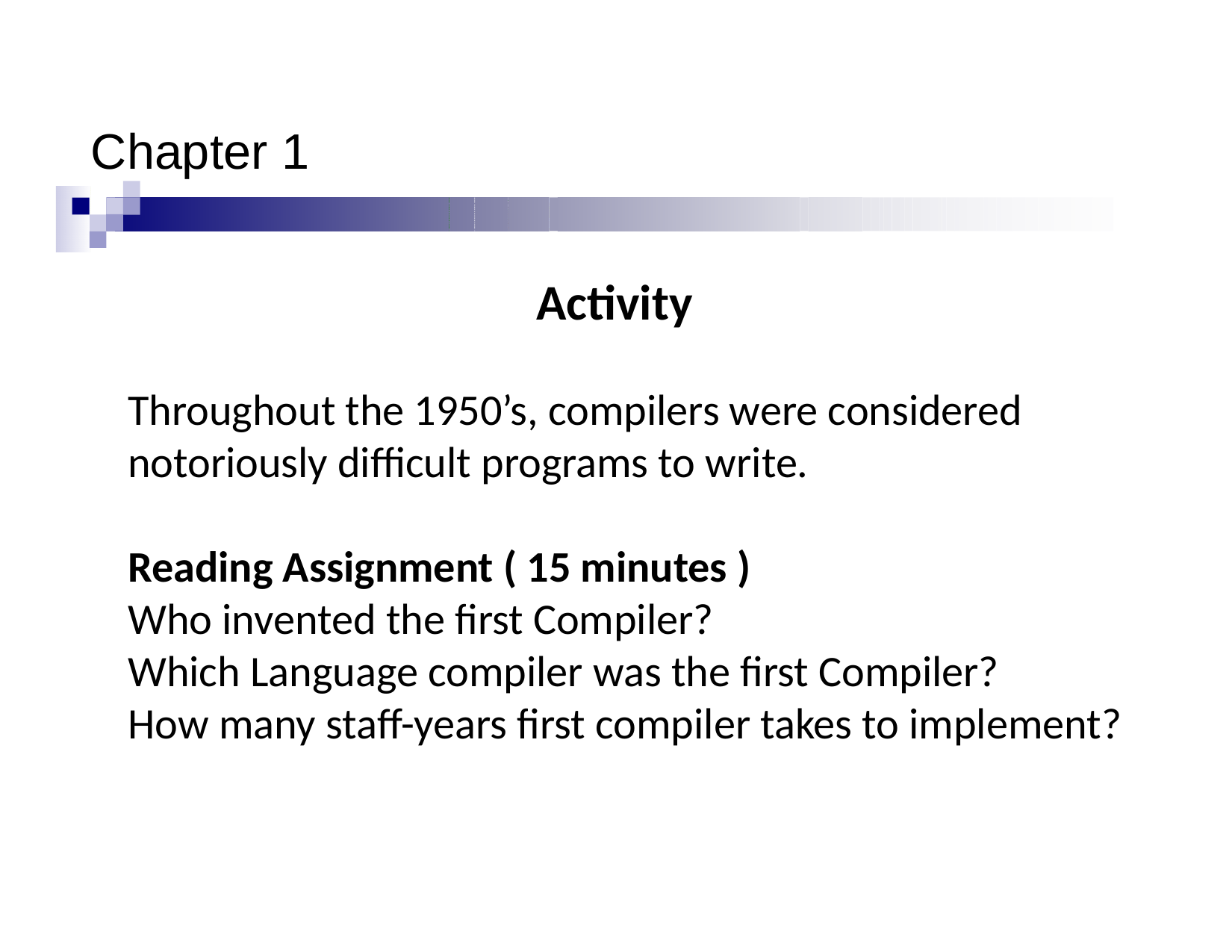

# Chapter 1

Activity

Throughout the 1950’s, compilers were considered notoriously difficult programs to write.

Reading Assignment ( 15 minutes )
Who invented the first Compiler?
Which Language compiler was the first Compiler?
How many staff-years first compiler takes to implement?